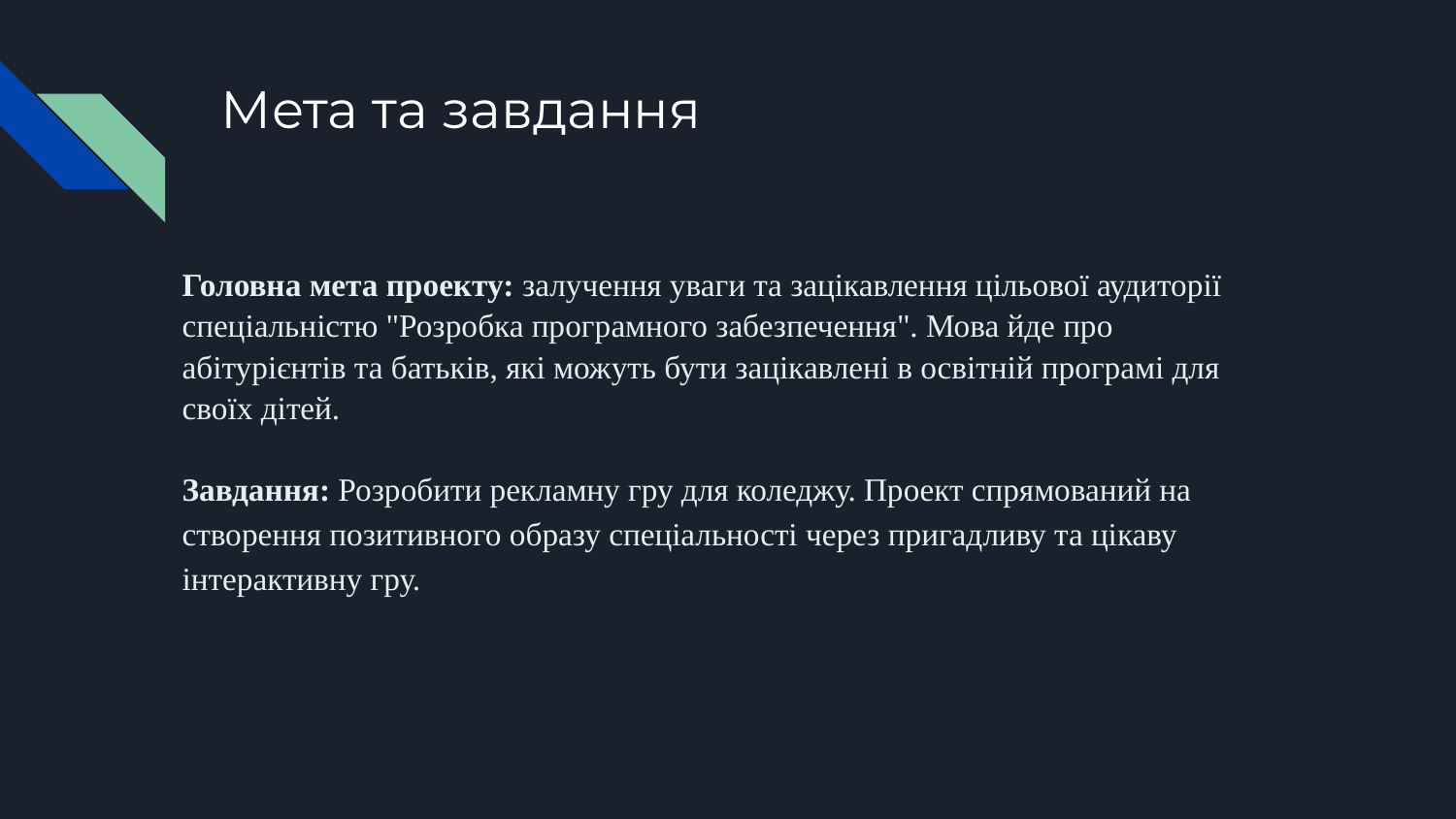

# Мета та завдання
Головна мета проекту: залучення уваги та зацікавлення цільової аудиторії спеціальністю "Розробка програмного забезпечення". Мова йде про абітурієнтів та батьків, які можуть бути зацікавлені в освітній програмі для своїх дітей.
Завдання: Розробити рекламну гру для коледжу. Проект спрямований на створення позитивного образу спеціальності через пригадливу та цікаву інтерактивну гру.